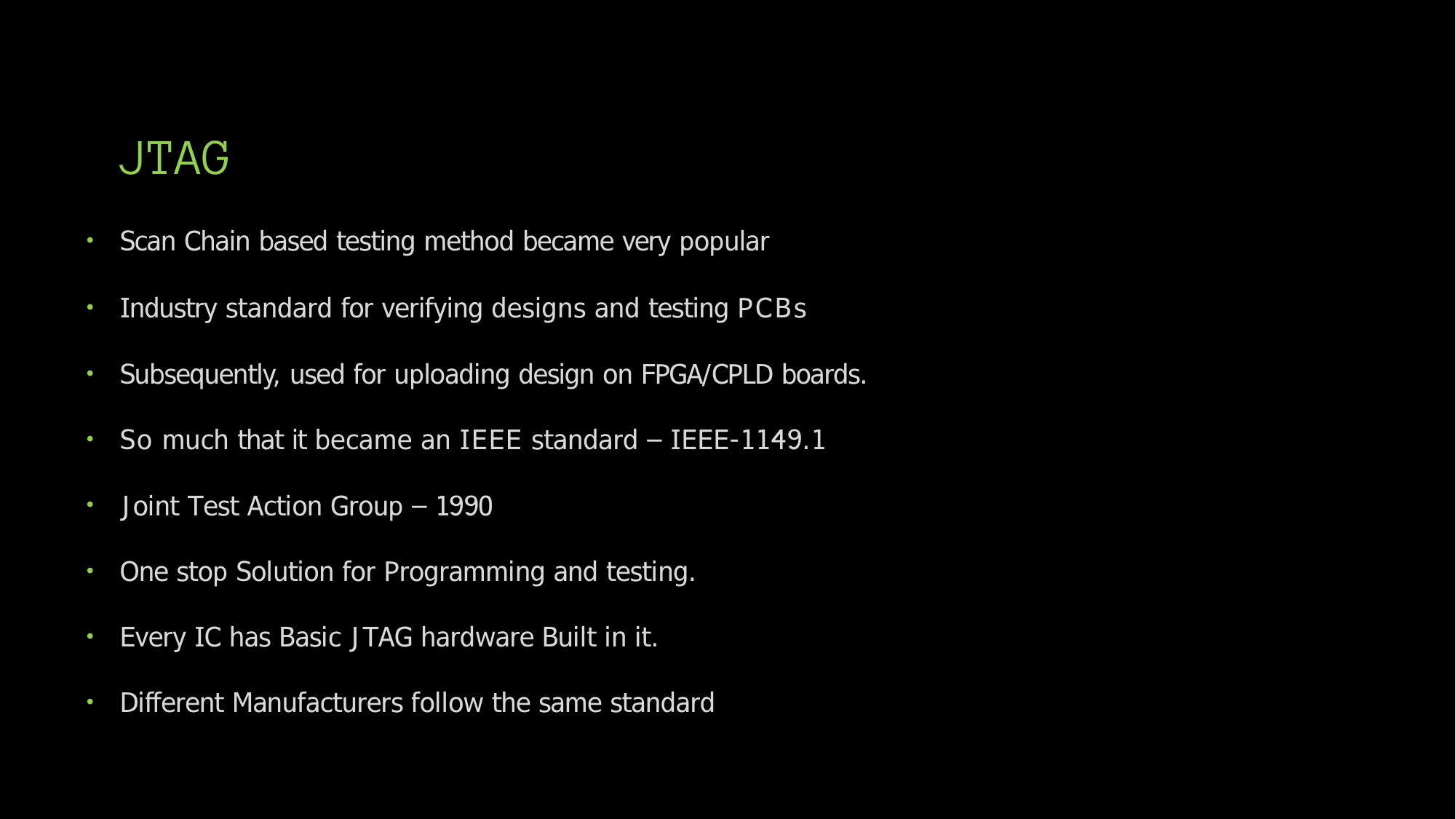

# JTAG
Scan Chain based testing method became very popular

Industry standard for verifying designs and testing PCBs

Subsequently, used for uploading design on FPGA/CPLD boards.

So much that it became an IEEE standard – IEEE-1149.1

Joint Test Action Group – 1990

One stop Solution for Programming and testing.

Every IC has Basic JTAG hardware Built in it.

Different Manufacturers follow the same standard